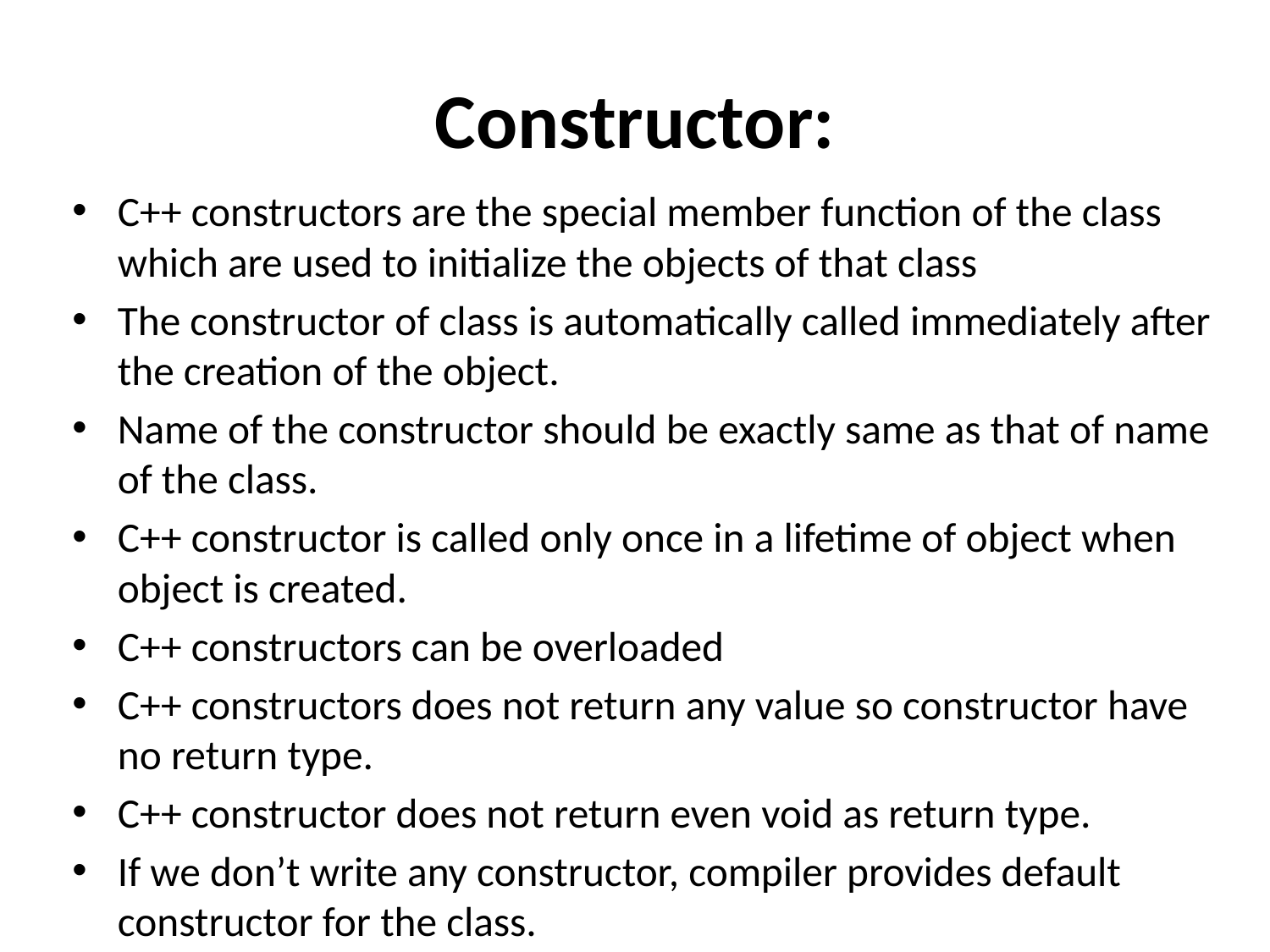

# Constructor:
C++ constructors are the special member function of the class which are used to initialize the objects of that class
The constructor of class is automatically called immediately after the creation of the object.
Name of the constructor should be exactly same as that of name of the class.
C++ constructor is called only once in a lifetime of object when object is created.
C++ constructors can be overloaded
C++ constructors does not return any value so constructor have no return type.
C++ constructor does not return even void as return type.
If we don’t write any constructor, compiler provides default constructor for the class.